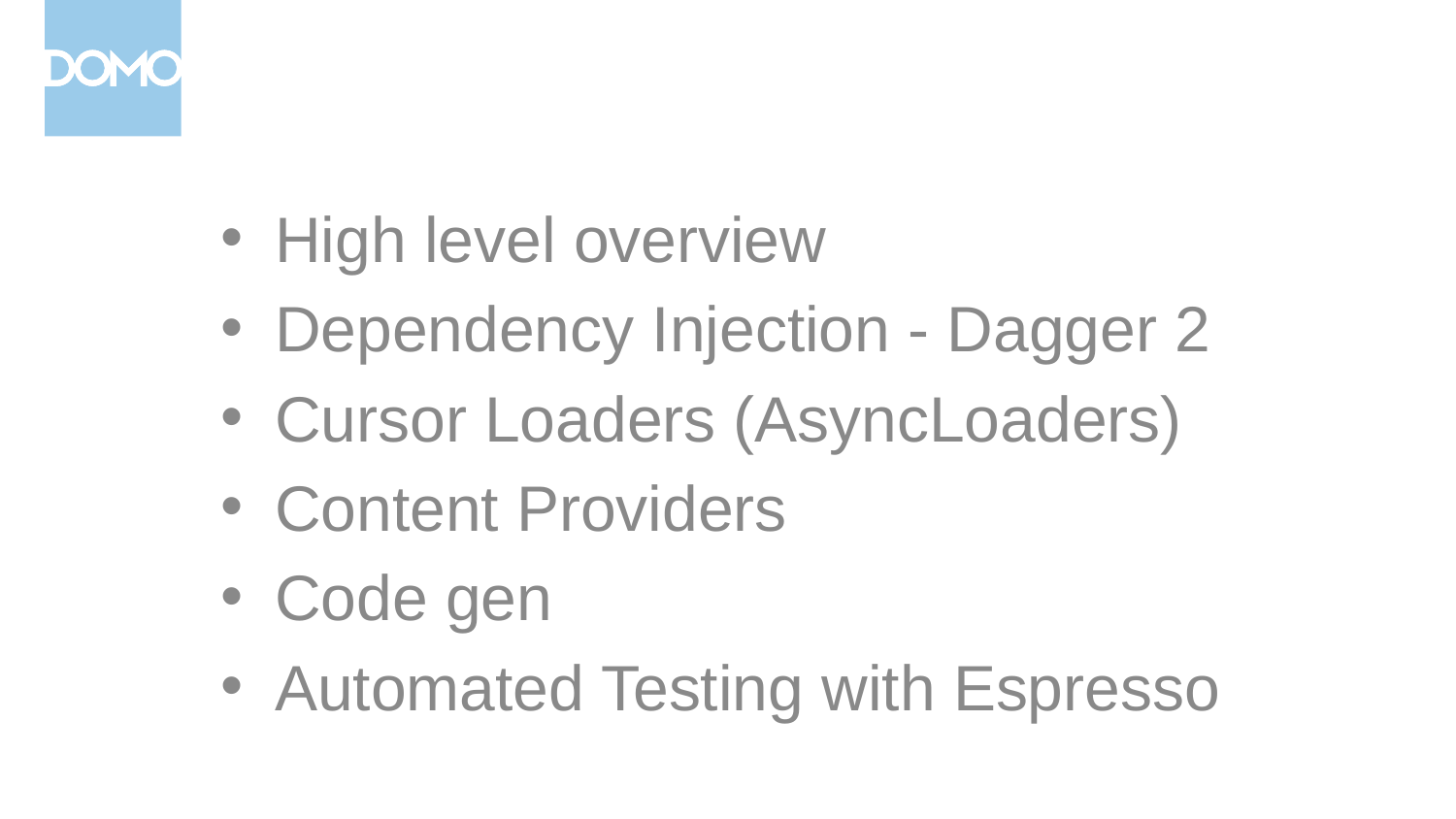

#
High level overview
Dependency Injection - Dagger 2
Cursor Loaders (AsyncLoaders)
Content Providers
Code gen
Automated Testing with Espresso